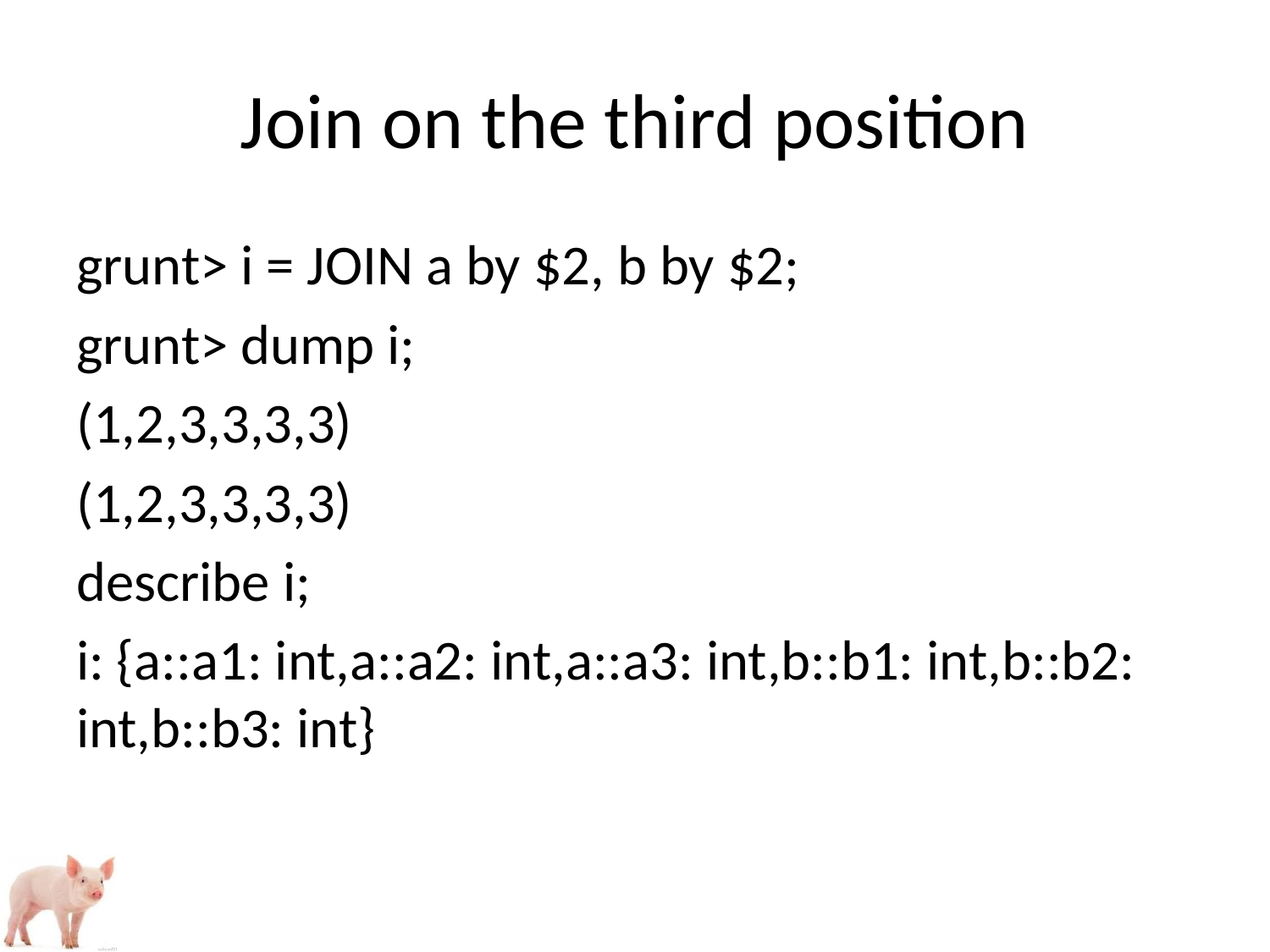

# Join on the third position
grunt> i = JOIN a by $2, b by $2;
grunt> dump i;
(1,2,3,3,3,3)
(1,2,3,3,3,3)
describe i;
i: {a::a1: int,a::a2: int,a::a3: int,b::b1: int,b::b2: int,b::b3: int}